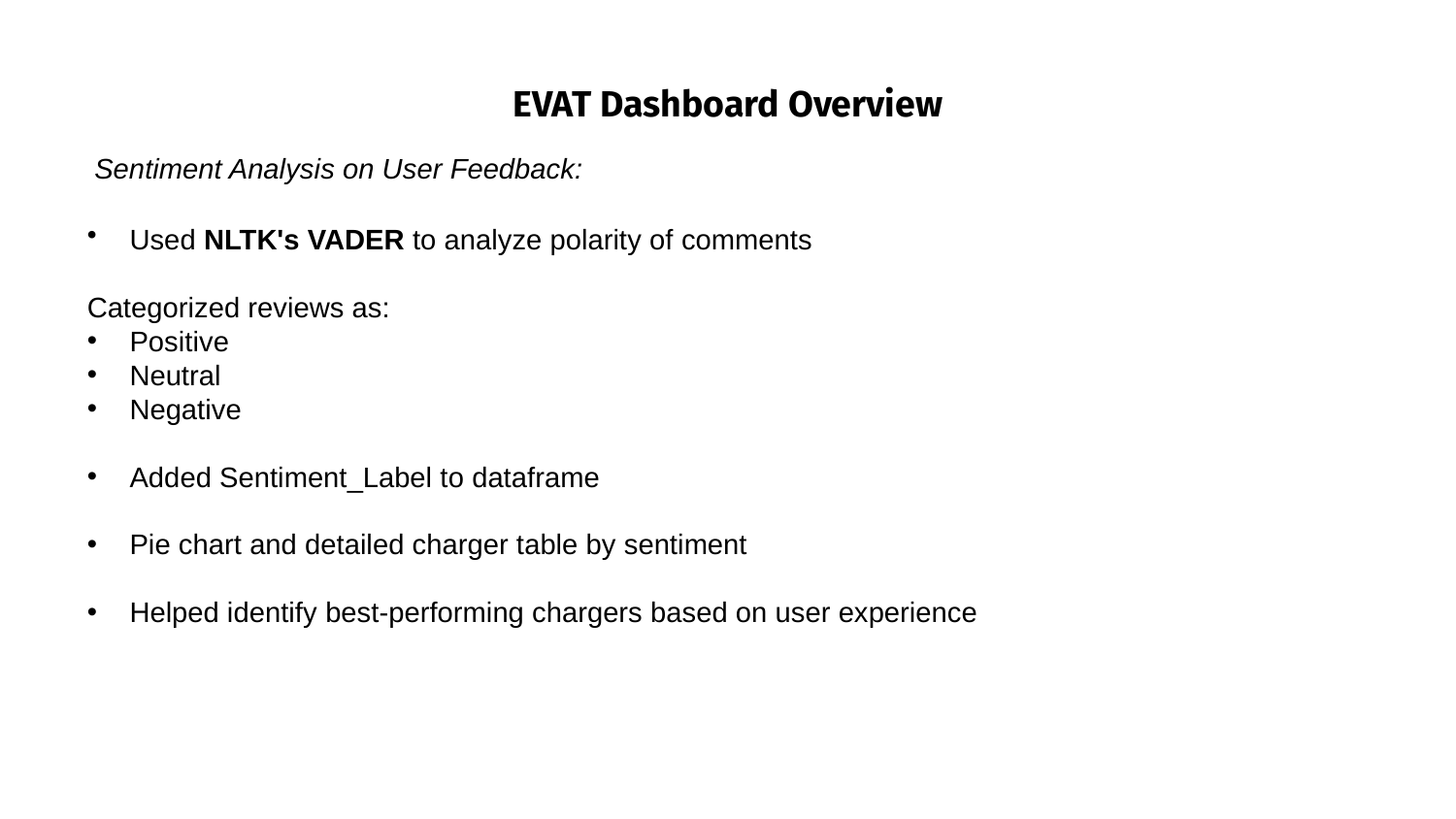

# EVAT Dashboard Overview
Sentiment Analysis on User Feedback:
 Used NLTK's VADER to analyze polarity of comments
Categorized reviews as:
 Positive
 Neutral
 Negative
 Added Sentiment_Label to dataframe
 Pie chart and detailed charger table by sentiment
 Helped identify best-performing chargers based on user experience